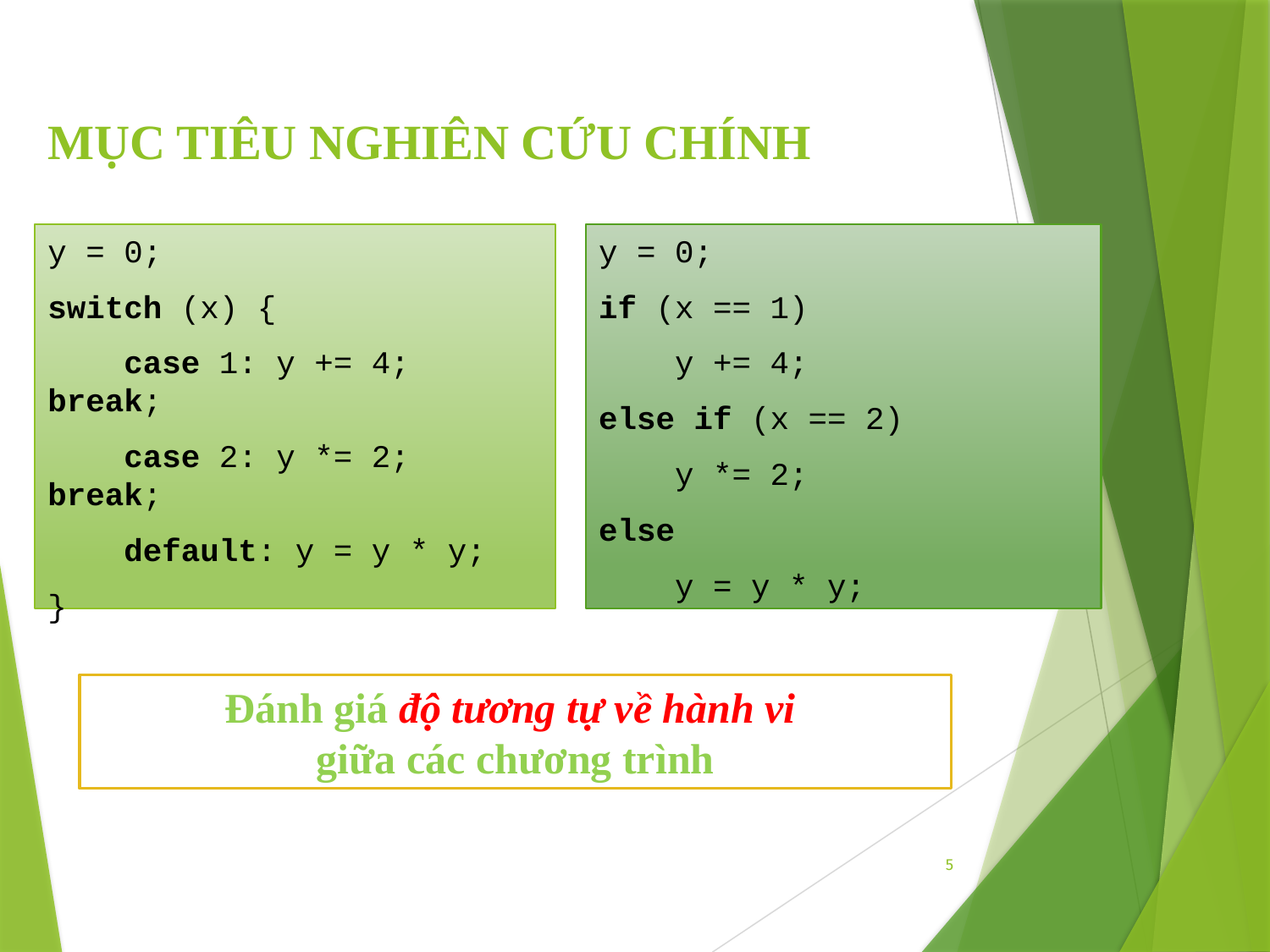

# MỤC TIÊU NGHIÊN CỨU CHÍNH
y = 0;
switch (x) {
    case 1: y += 4; break;
    case 2: y *= 2; break;
    default: y = y * y;
}
y = 0;
if (x == 1)
    y += 4;
else if (x == 2)
    y *= 2;
else
    y = y * y;
Đánh giá độ tương tự về hành vi
giữa các chương trình
5